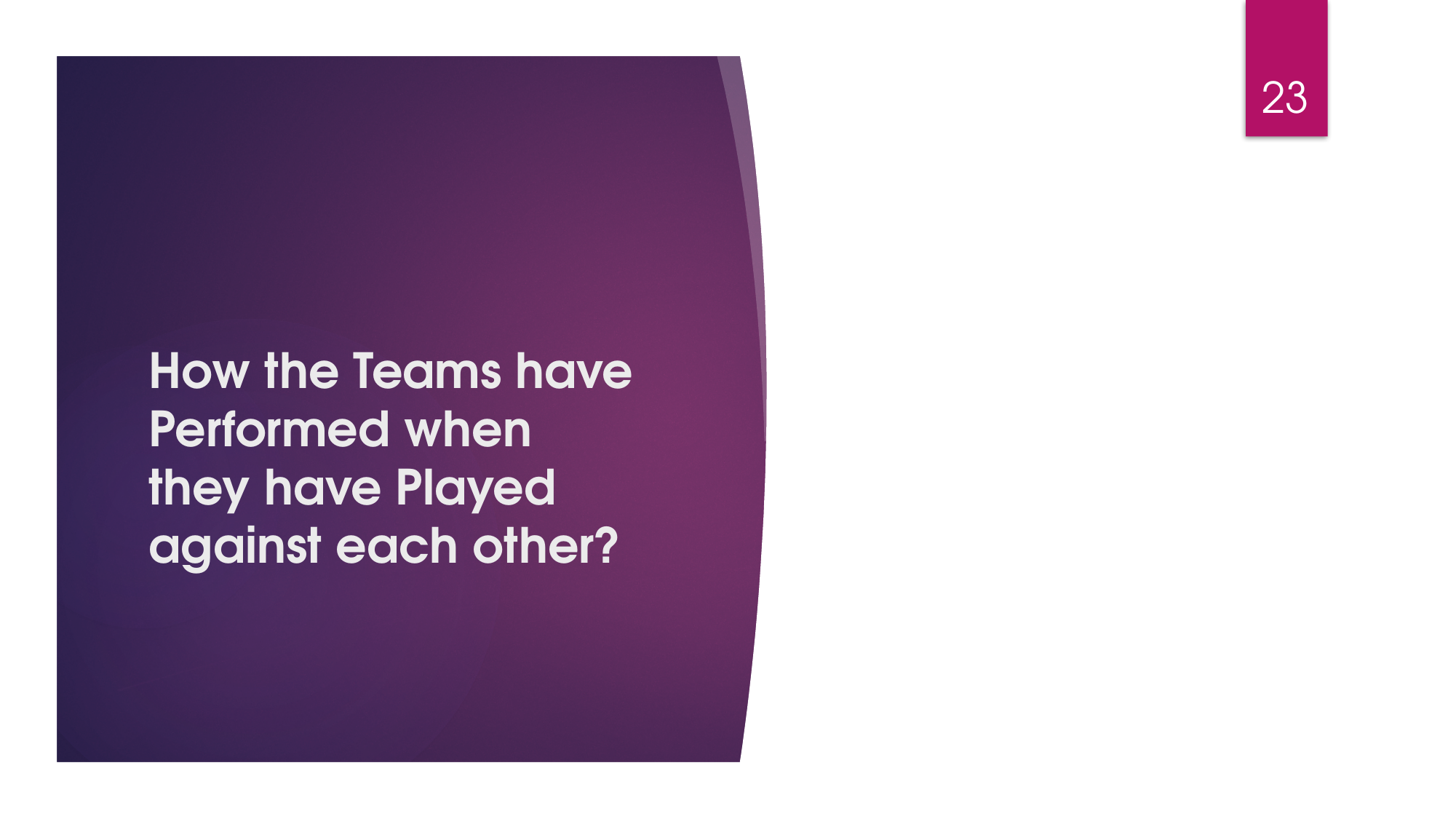

23

# How the Teams have Performed when they have Played against each other?